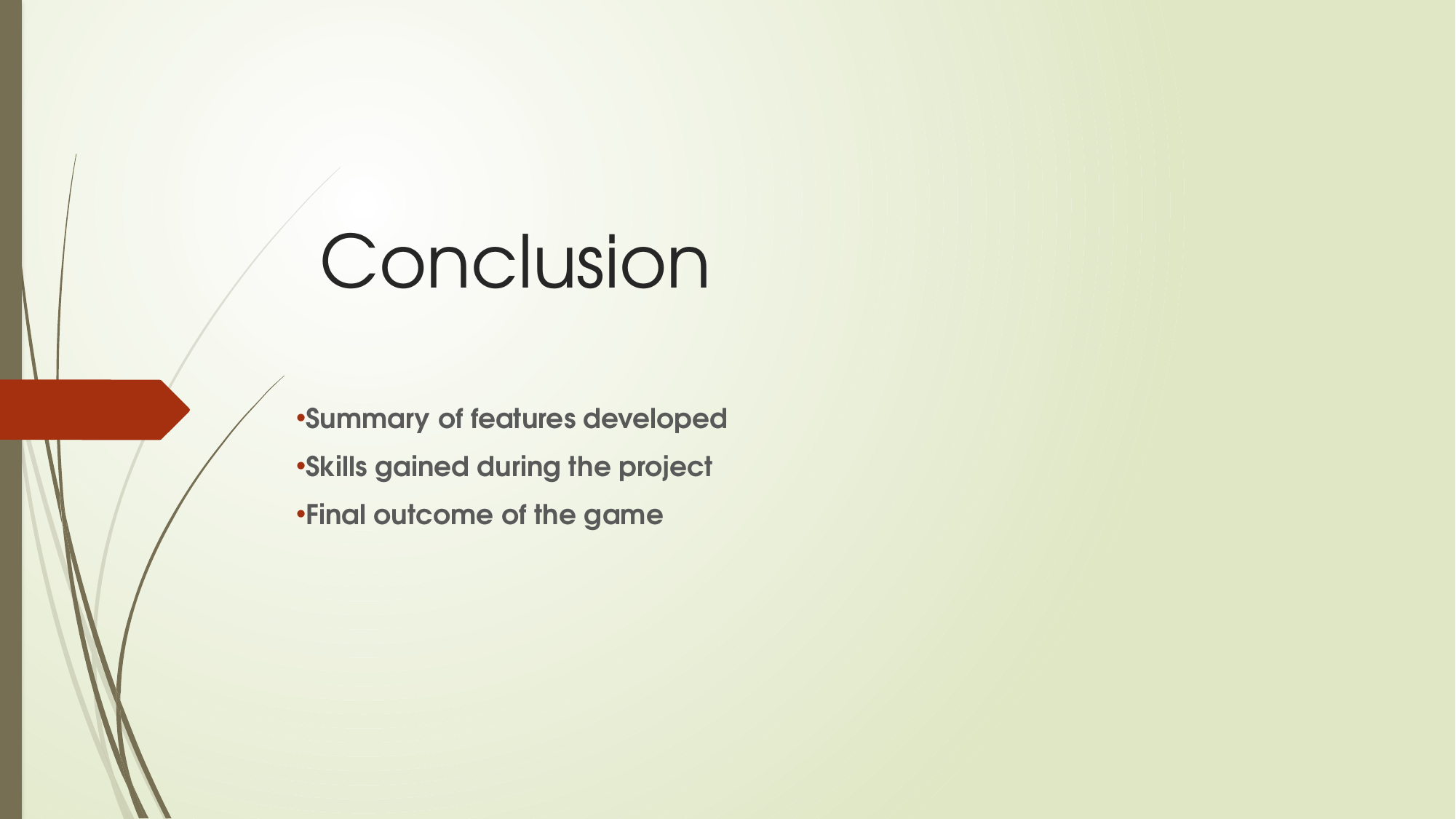

# Conclusion
Summary of features developed
Skills gained during the project
Final outcome of the game